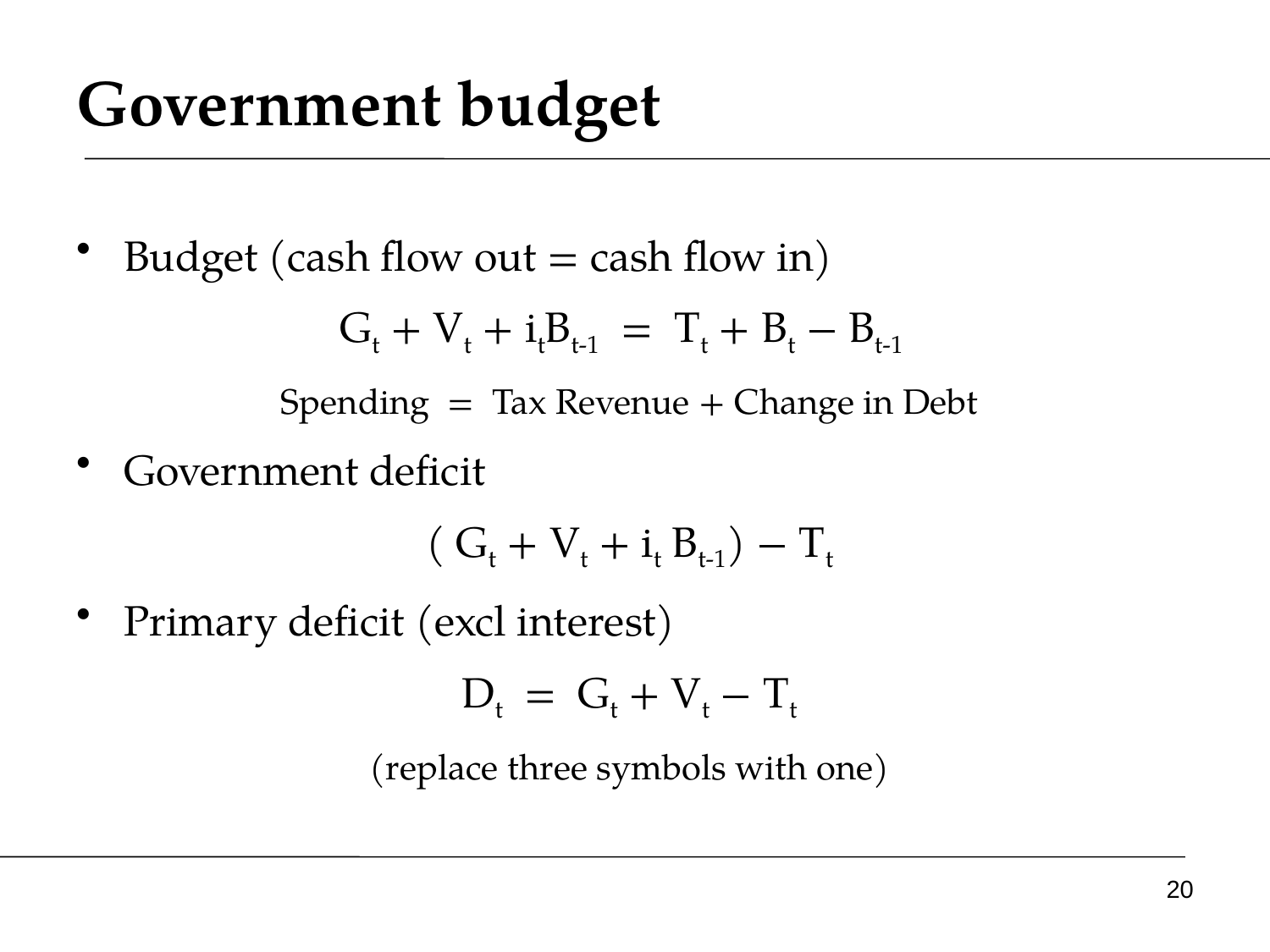

# Government budget
Budget (cash flow out = cash flow in)
Gt + Vt + itBt-1  =  Tt + Bt − Bt-1
Spending  =  Tax Revenue + Change in Debt
Government deficit
( Gt + Vt + it Bt-1) − Tt
Primary deficit (excl interest)
Dt  =  Gt + Vt − Tt
(replace three symbols with one)
20